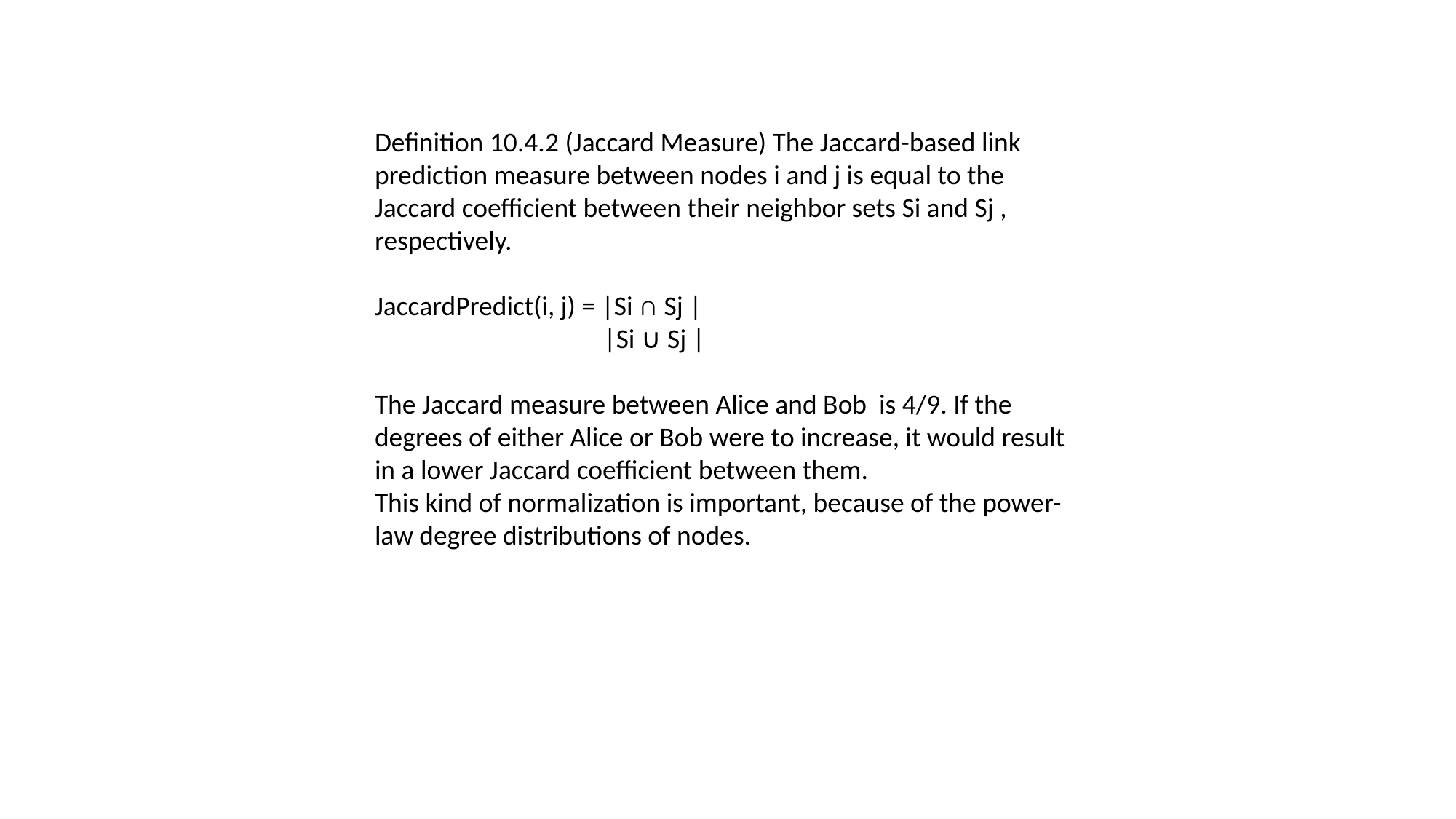

Definition 10.4.2 (Jaccard Measure) The Jaccard-based link prediction measure between nodes i and j is equal to the Jaccard coefficient between their neighbor sets Si and Sj , respectively.

JaccardPredict(i, j) = |Si ∩ Sj |
                                     |Si ∪ Sj |

The Jaccard measure between Alice and Bob  is 4/9. If the degrees of either Alice or Bob were to increase, it would result in a lower Jaccard coefficient between them.
This kind of normalization is important, because of the power-law degree distributions of nodes.